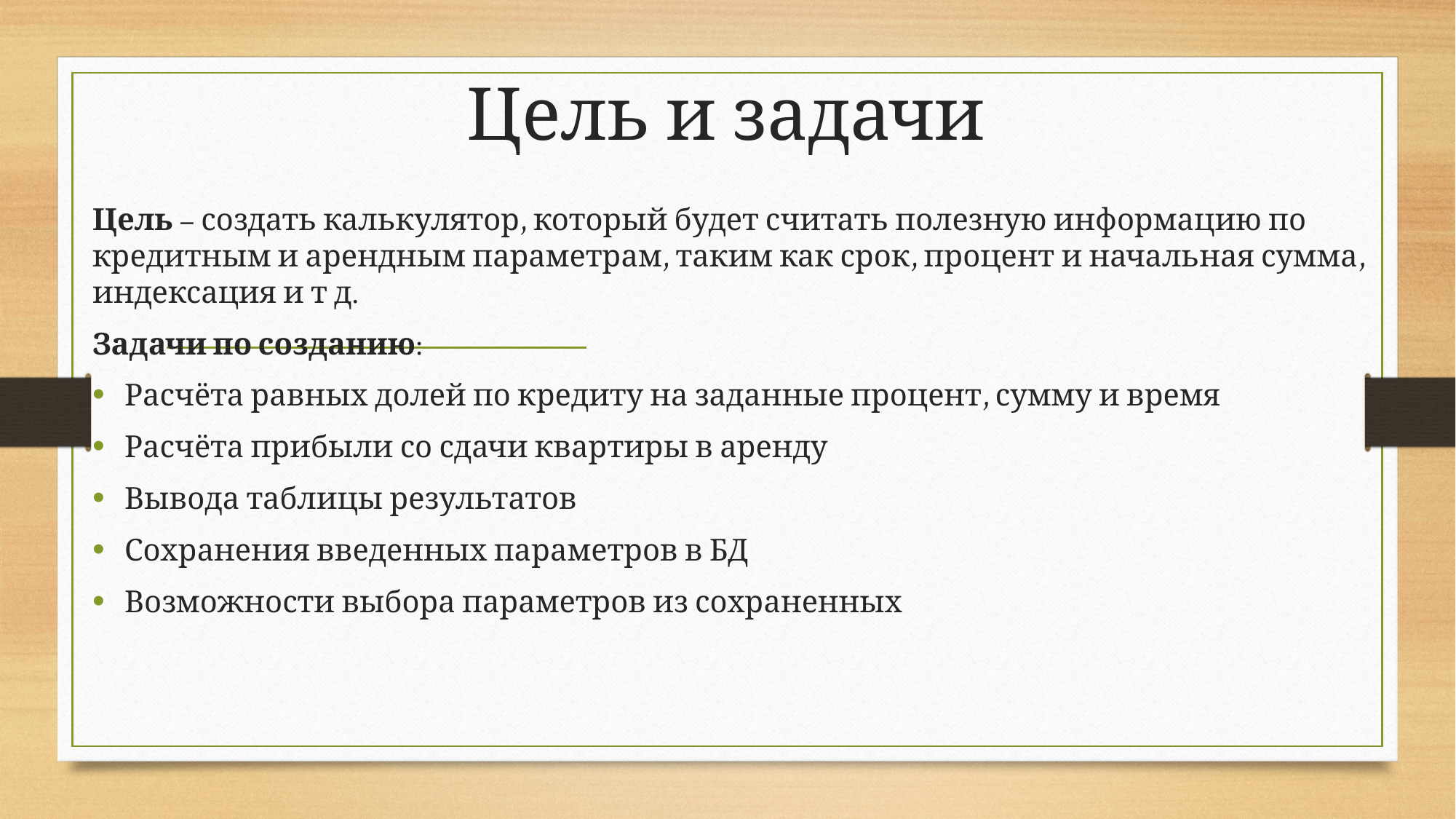

# Цель и задачи
Цель – создать калькулятор, который будет считать полезную информацию по кредитным и арендным параметрам, таким как срок, процент и начальная сумма, индексация и т д.
Задачи по созданию:
Расчёта равных долей по кредиту на заданные процент, сумму и время
Расчёта прибыли со сдачи квартиры в аренду
Вывода таблицы результатов
Сохранения введенных параметров в БД
Возможности выбора параметров из сохраненных